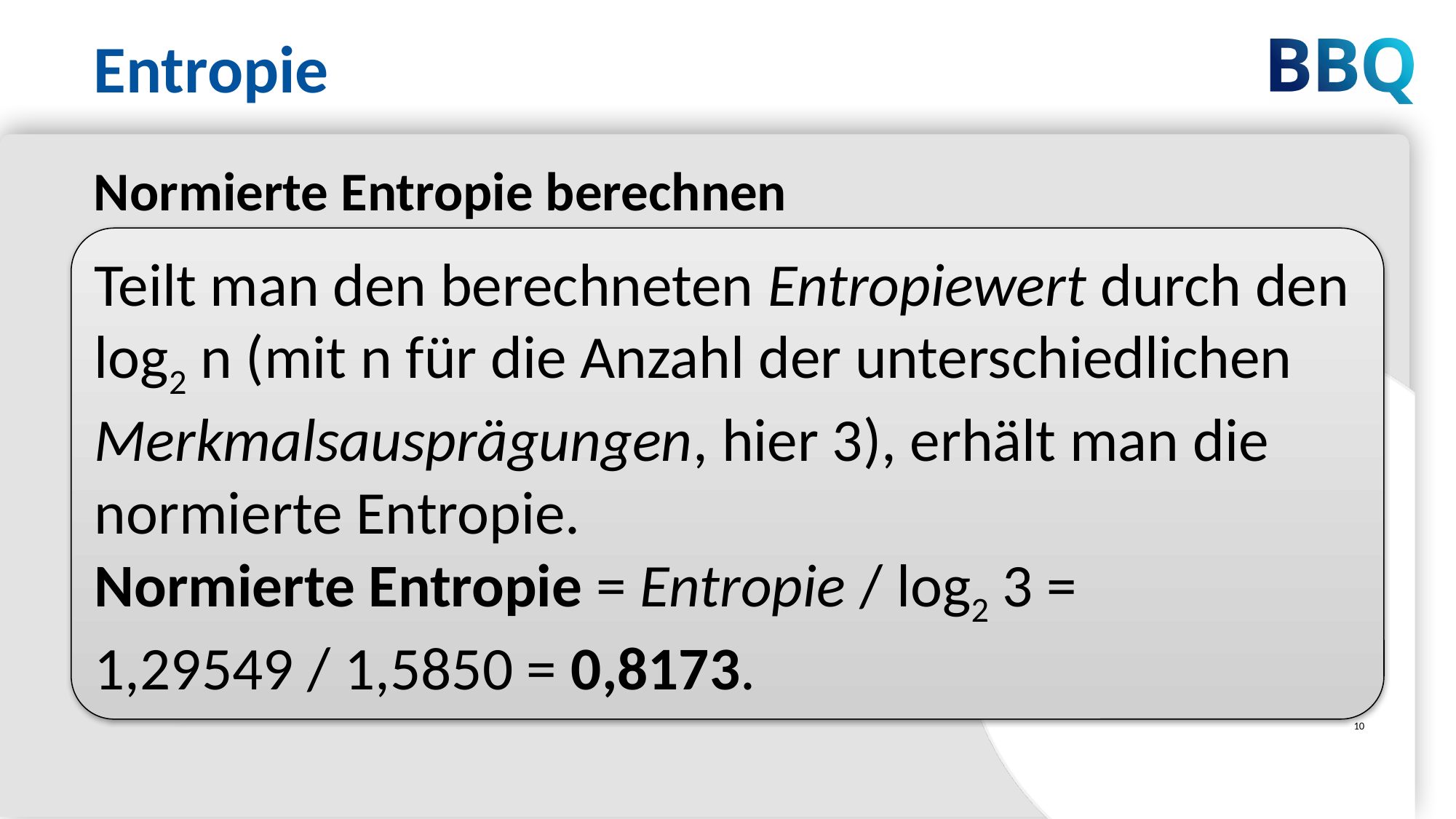

Entropie
Normierte Entropie berechnen
Teilt man den berechneten Entropiewert durch den log2 n (mit n für die Anzahl der unterschiedlichen Merkmalsausprägungen, hier 3), erhält man die normierte Entropie.
Normierte Entropie = Entropie / log2 3 =
1,29549 / 1,5850 = 0,8173.
10